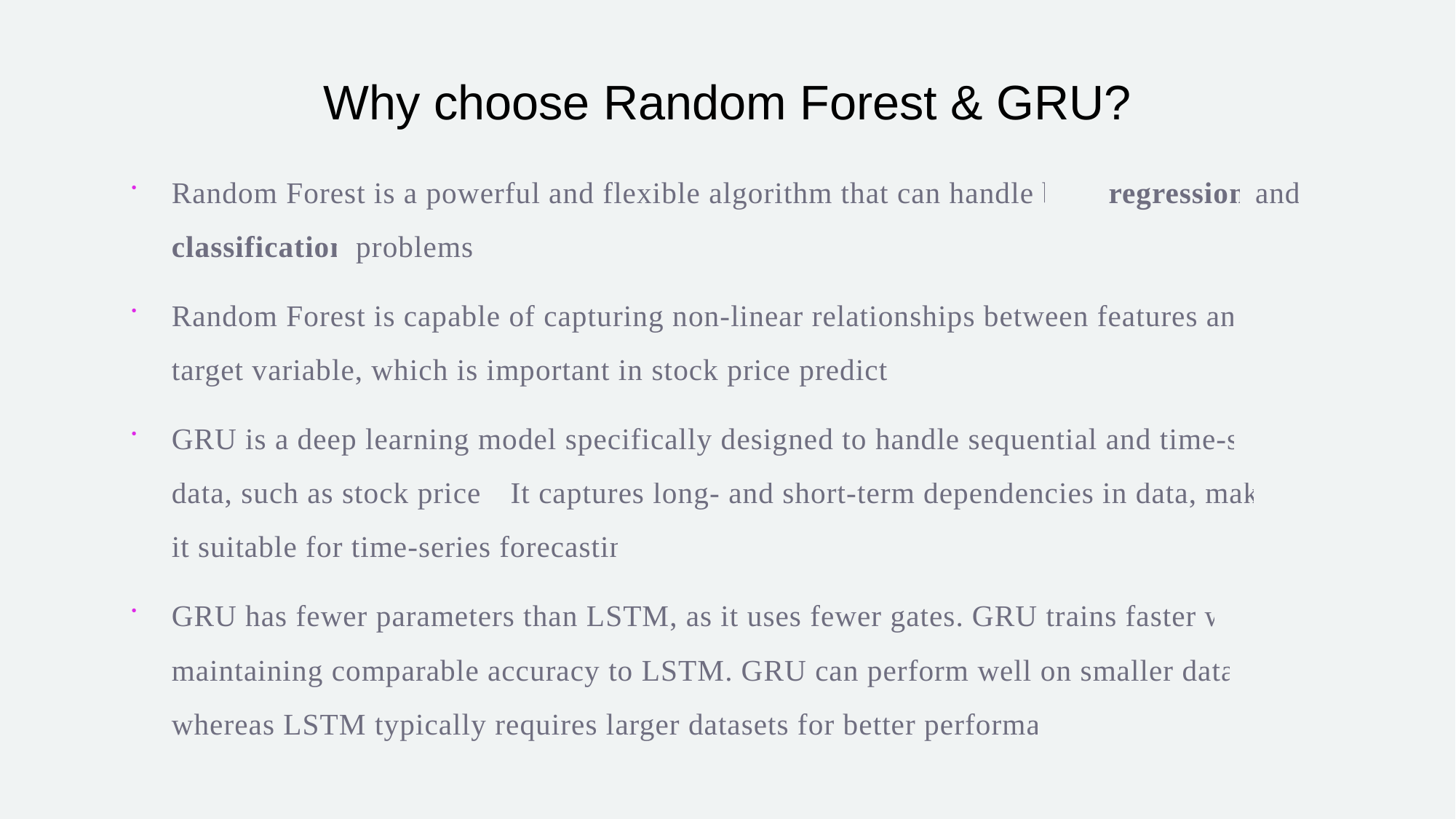

# Why choose Random Forest & GRU?
Random Forest is a powerful and flexible algorithm that can handle both regression and classification problems.
Random Forest is capable of capturing non-linear relationships between features and the target variable, which is important in stock price prediction.
GRU is a deep learning model specifically designed to handle sequential and time-series data, such as stock prices. It captures long- and short-term dependencies in data, making it suitable for time-series forecasting.
GRU has fewer parameters than LSTM, as it uses fewer gates. GRU trains faster while maintaining comparable accuracy to LSTM. GRU can perform well on smaller datasets, whereas LSTM typically requires larger datasets for better performance.